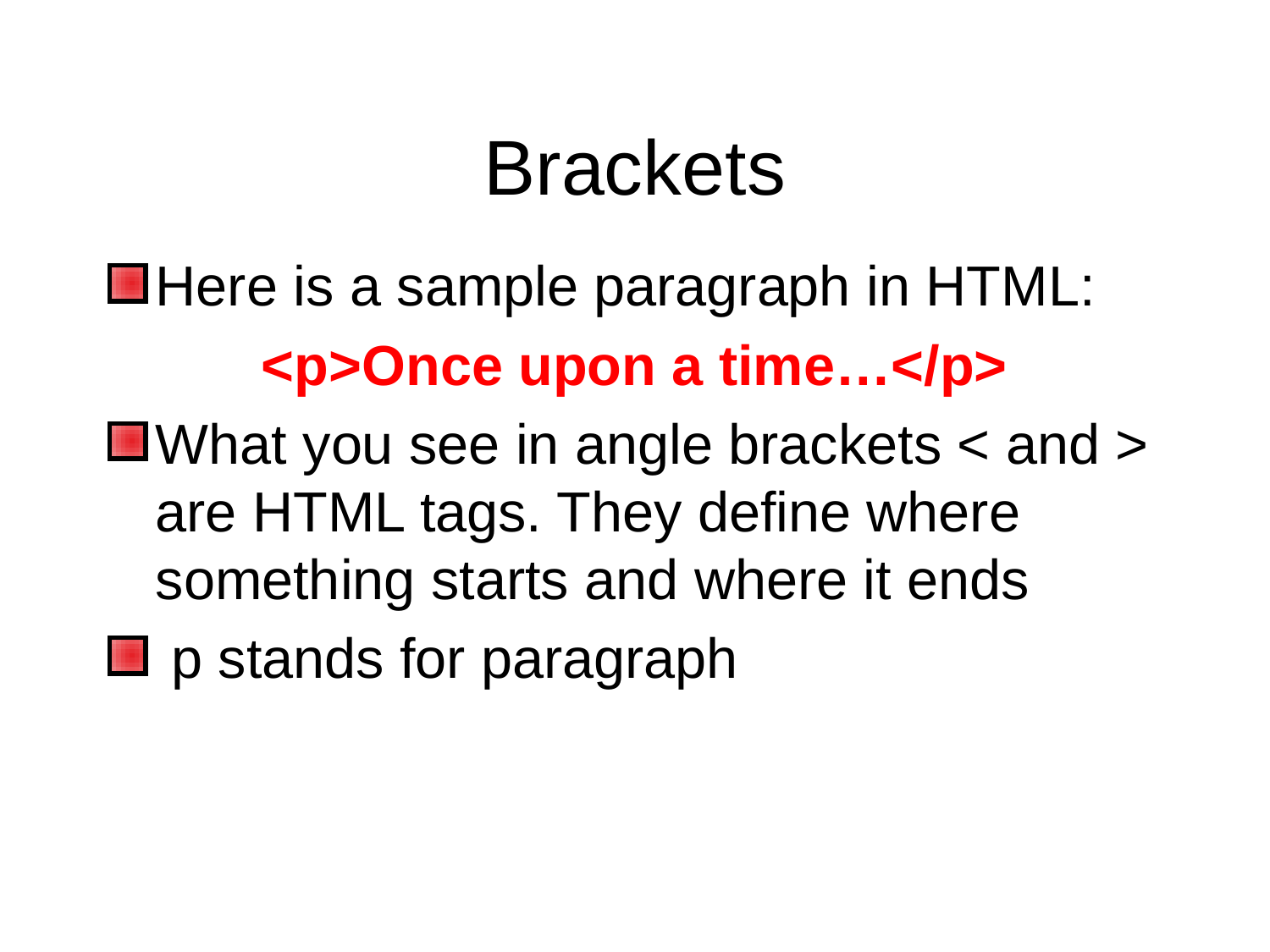

# Brackets
Here is a sample paragraph in HTML:
<p>Once upon a time…</p>
What you see in angle brackets < and > are HTML tags. They define where something starts and where it ends
 p stands for paragraph